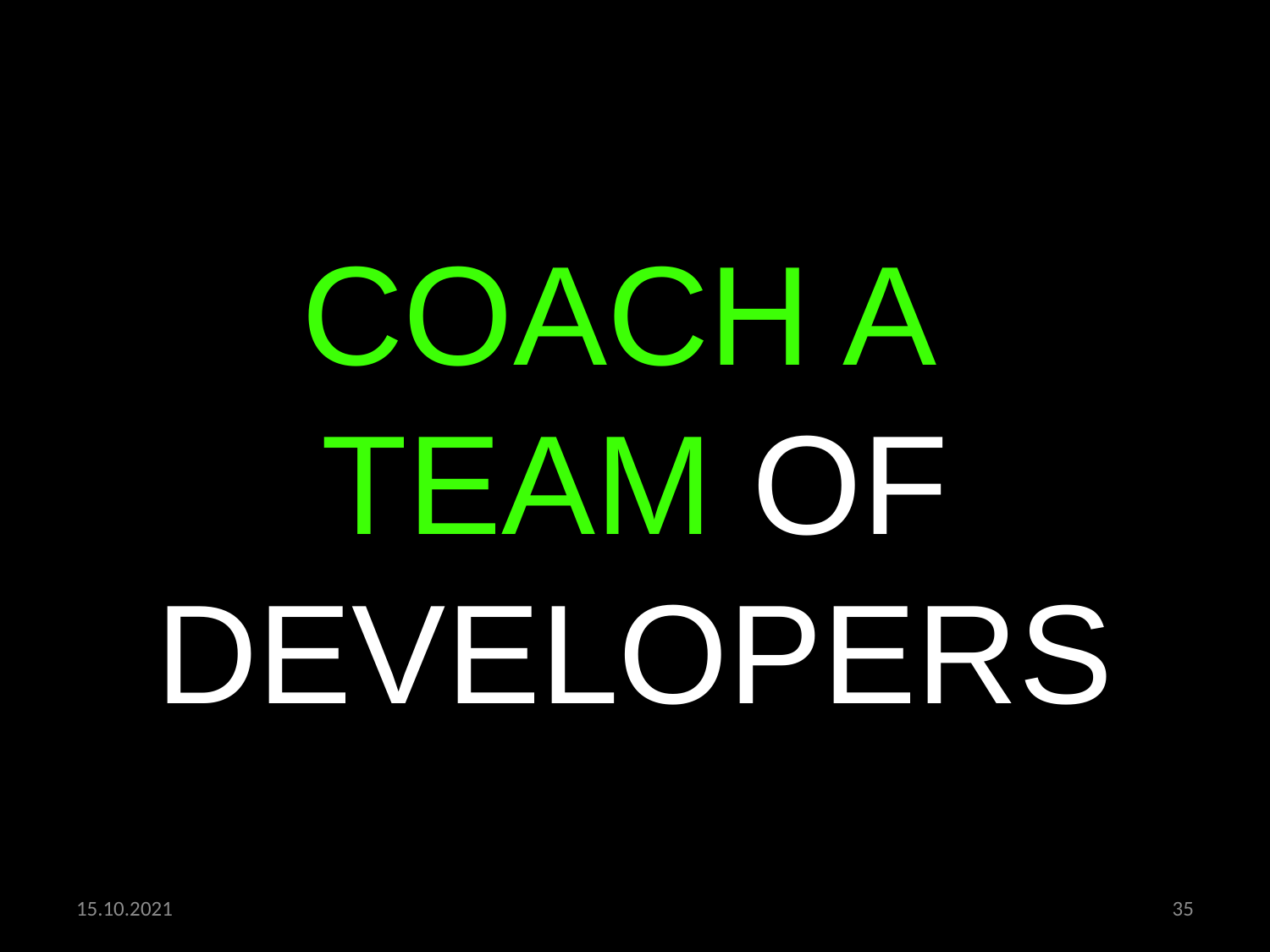

COACH A
TEAM OF DEVELOPERS
15.10.2021
35